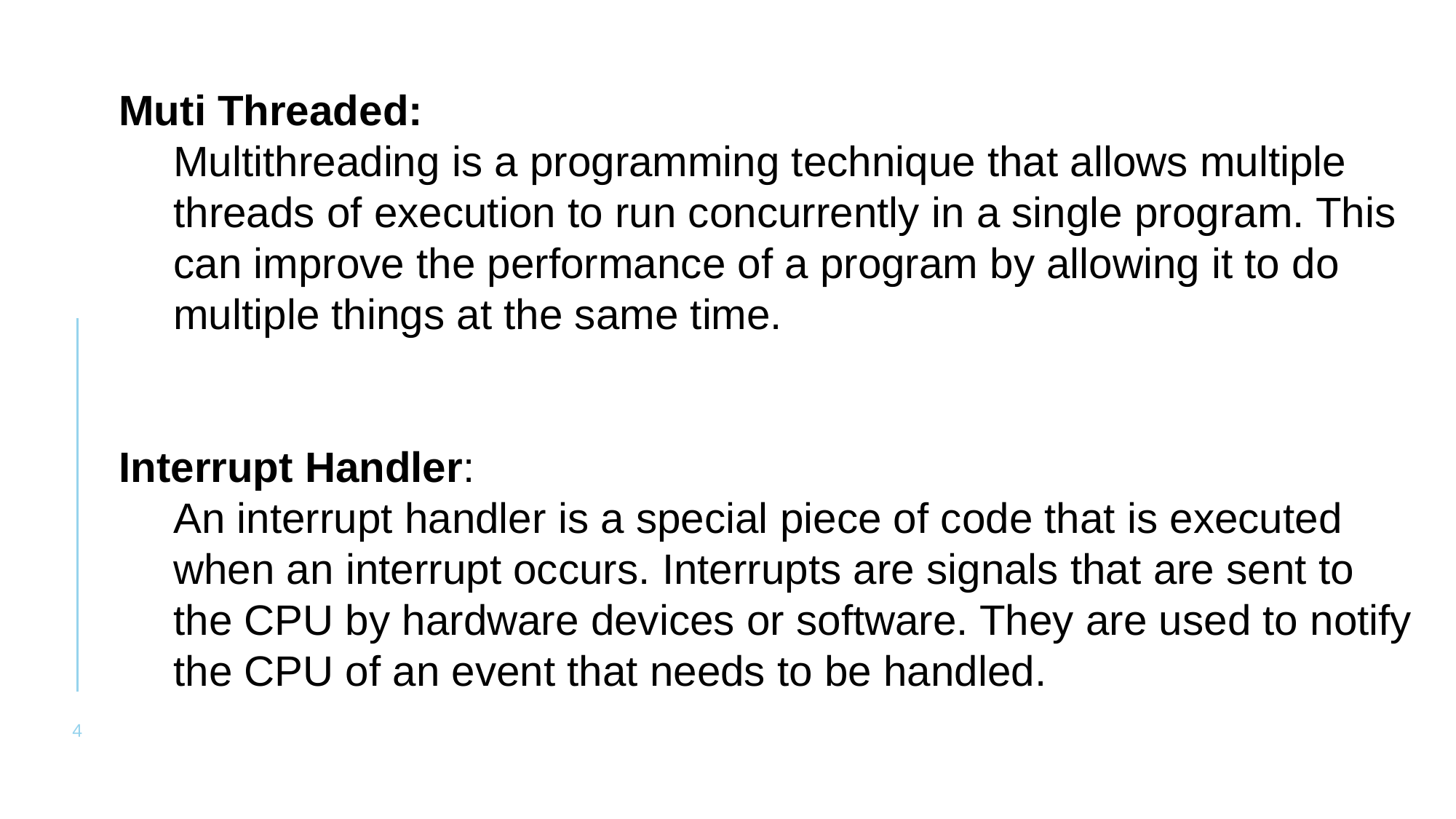

Muti Threaded:
Multithreading is a programming technique that allows multiple threads of execution to run concurrently in a single program. This can improve the performance of a program by allowing it to do multiple things at the same time.

Interrupt Handler:
An interrupt handler is a special piece of code that is executed when an interrupt occurs. Interrupts are signals that are sent to the CPU by hardware devices or software. They are used to notify the CPU of an event that needs to be handled.
4